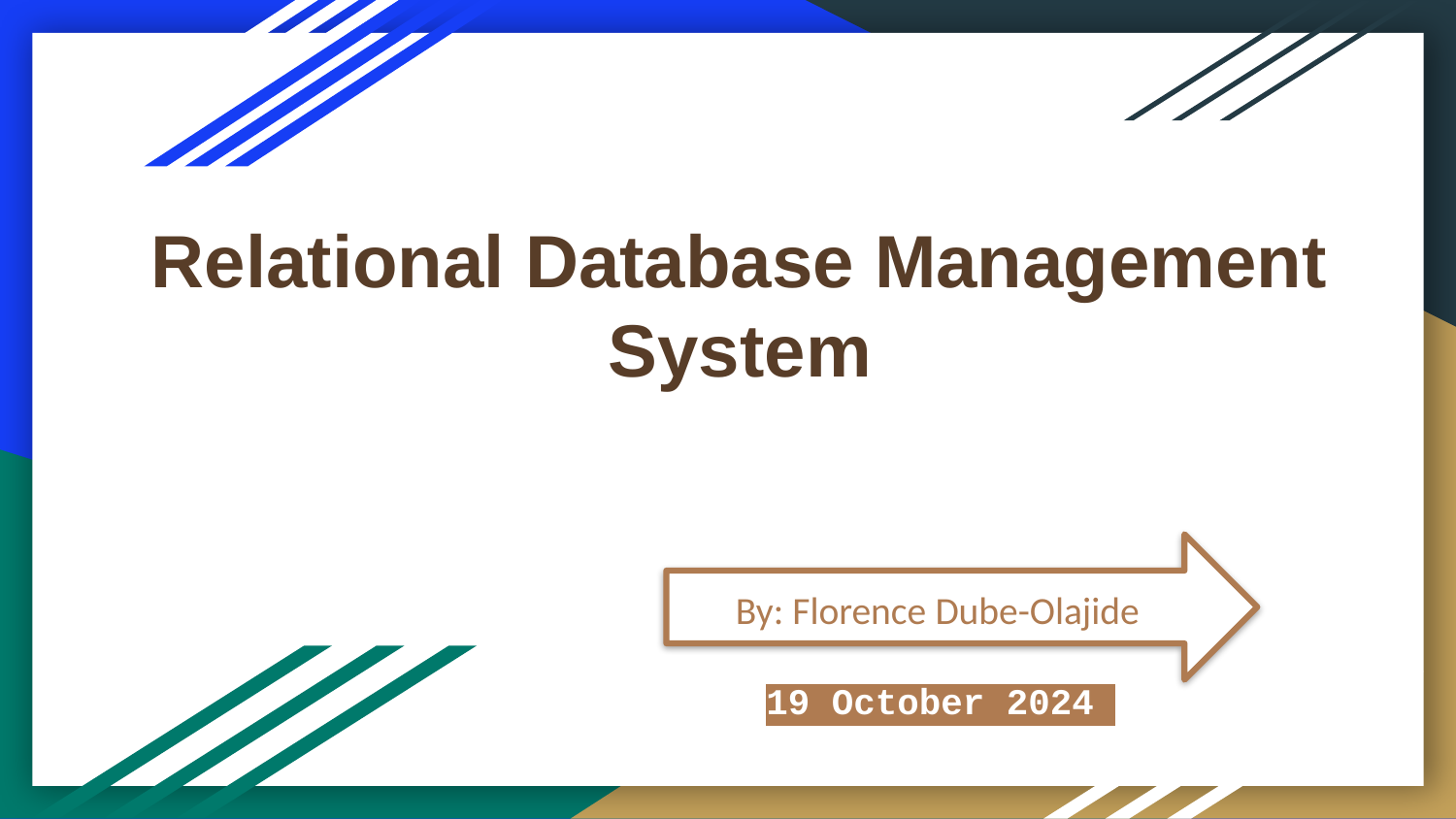

# Relational Database Management System

By: Florence Dube-Olajide
19 October 2024